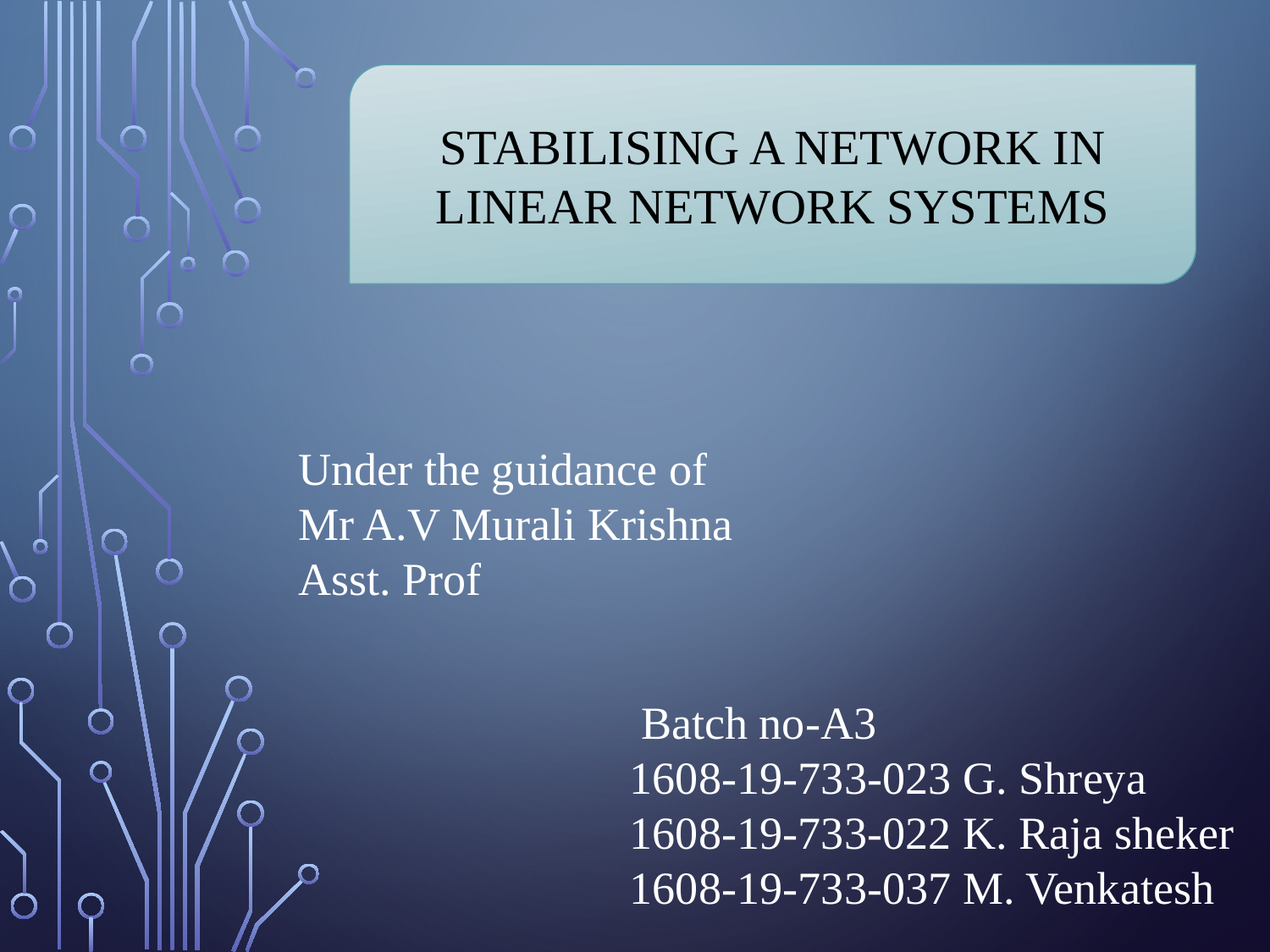

STABILISING A NETWORK IN LINEAR NETWORK SYSTEMS
Under the guidance of
Mr A.V Murali Krishna
Asst. Prof
 Batch no-A3
1608-19-733-023 G. Shreya
1608-19-733-022 K. Raja sheker
1608-19-733-037 M. Venkatesh